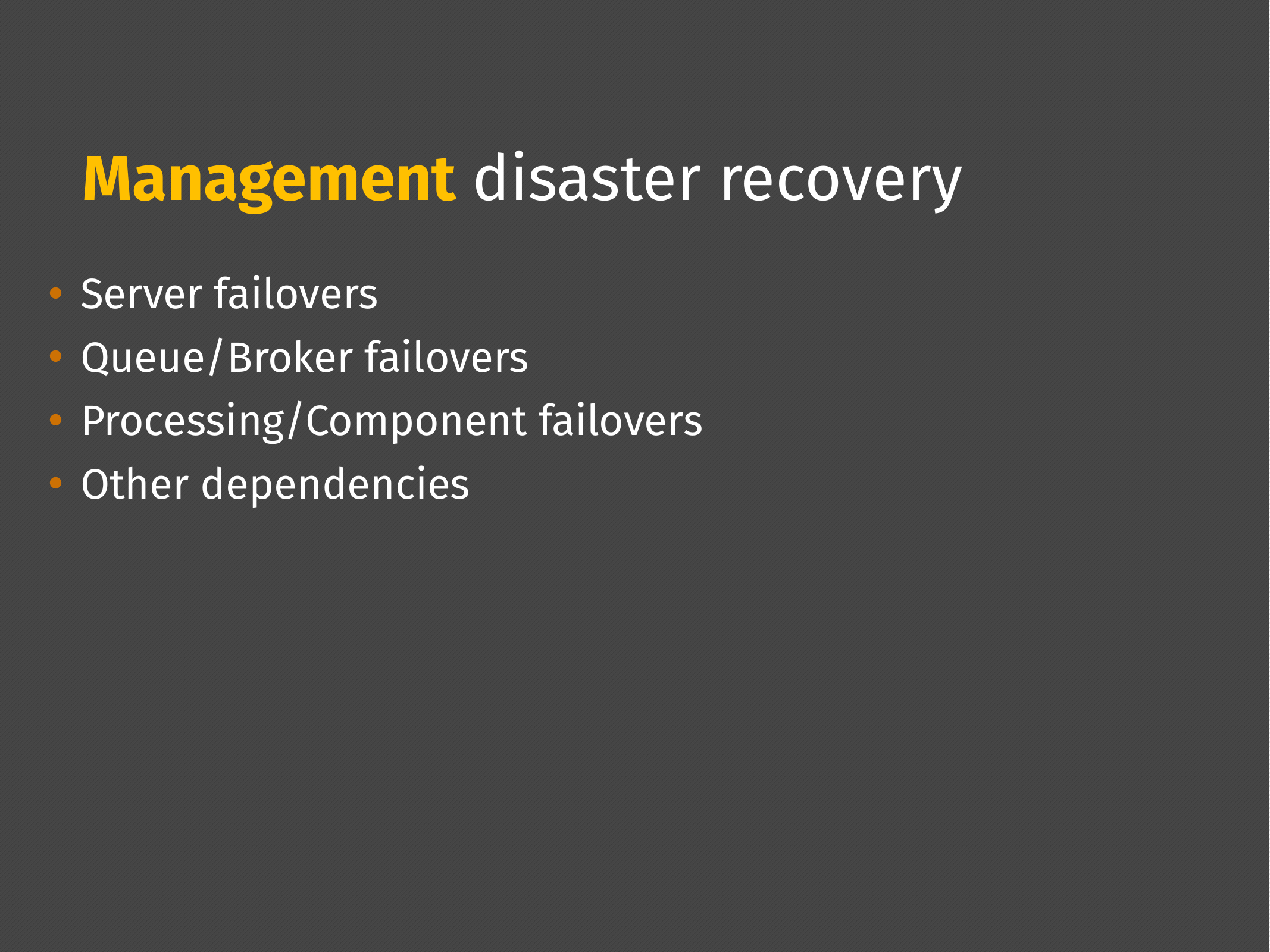

# Management disaster recovery
Server failovers
Queue/Broker failovers
Processing/Component failovers
Other dependencies